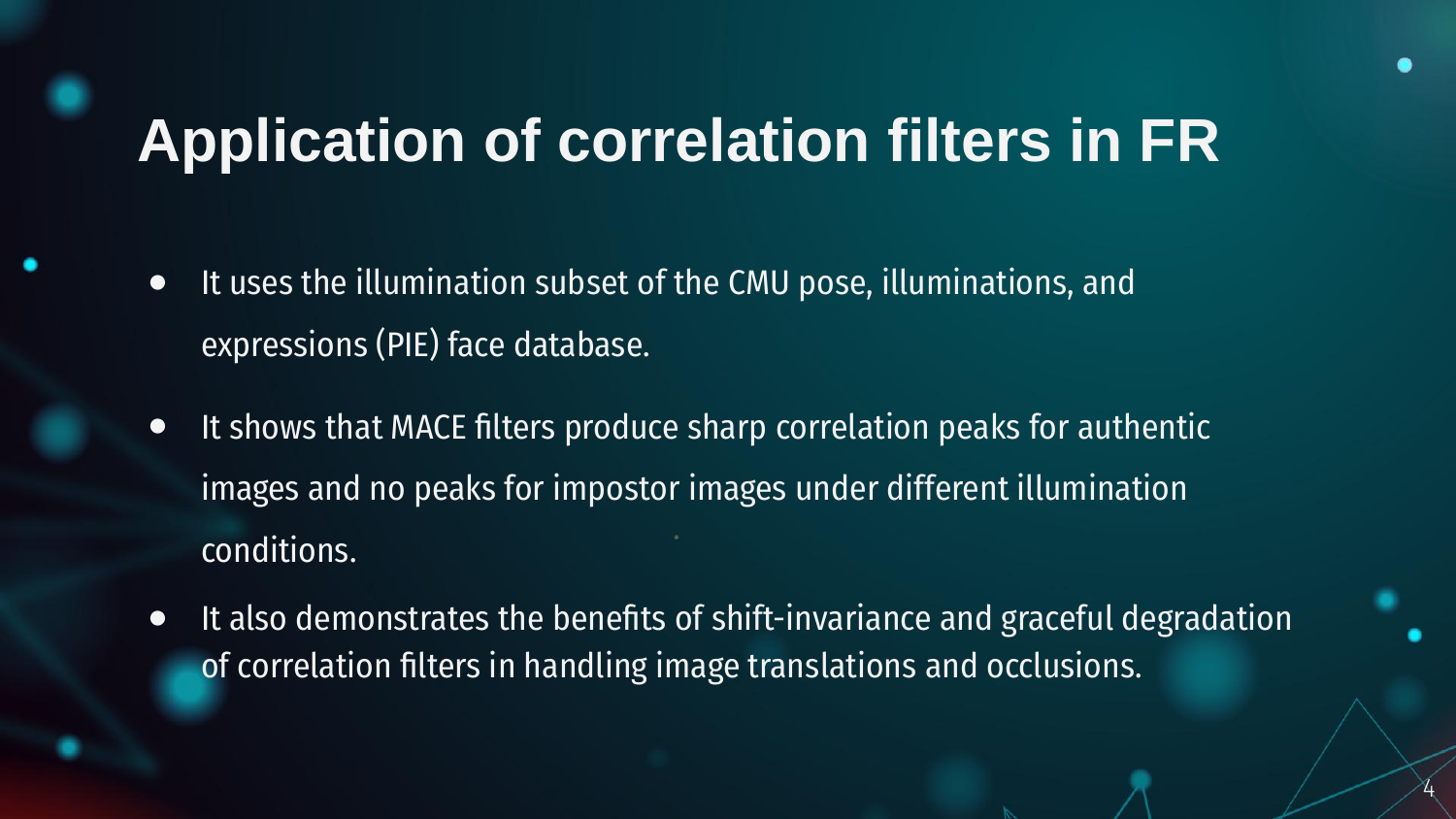

# Application of correlation filters in FR
It uses the illumination subset of the CMU pose, illuminations, and expressions (PIE) face database.
It shows that MACE filters produce sharp correlation peaks for authentic images and no peaks for impostor images under different illumination conditions.
It also demonstrates the benefits of shift-invariance and graceful degradation of correlation filters in handling image translations and occlusions.

4